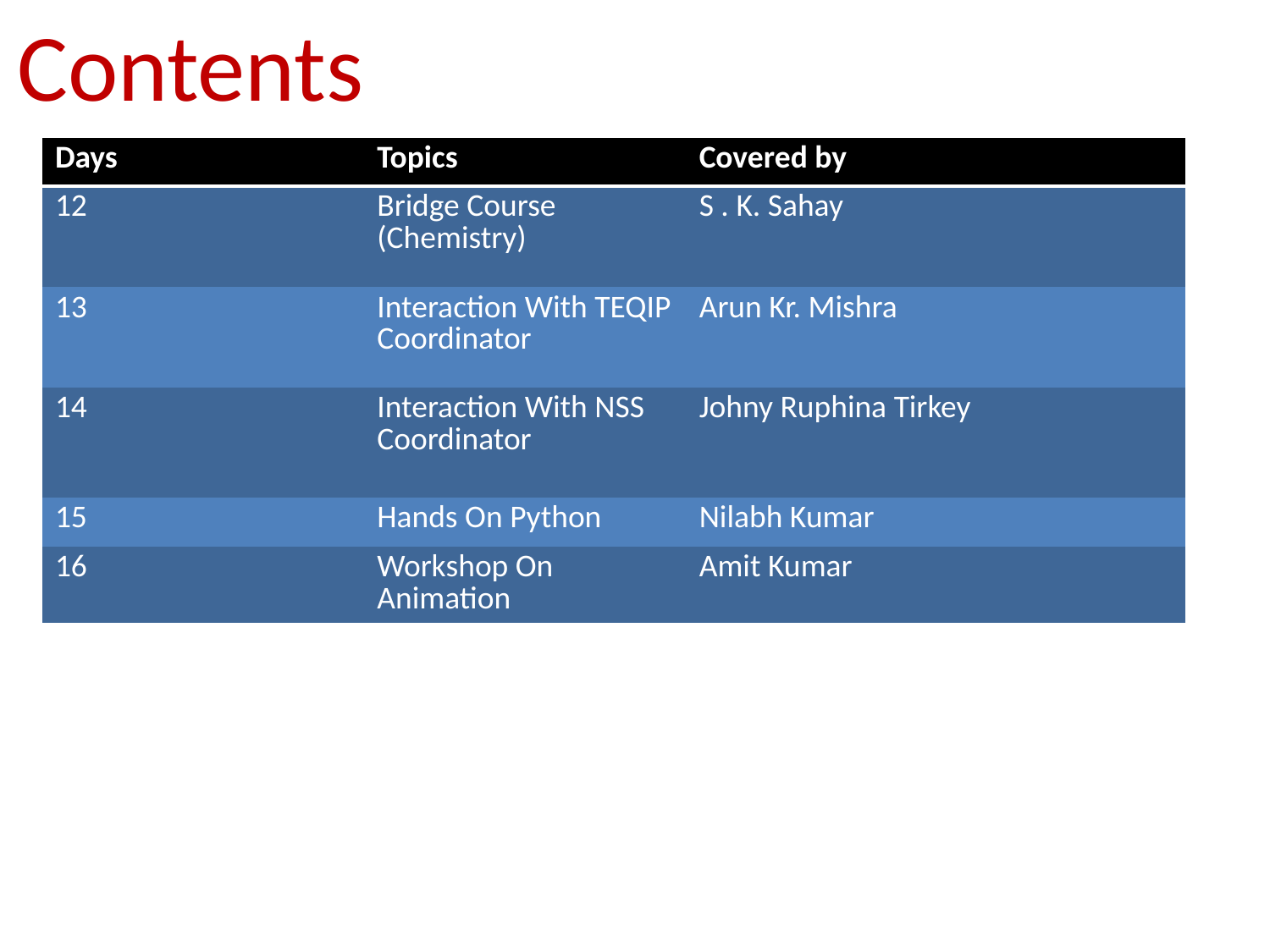

Contents
| Days | Topics | Covered by |
| --- | --- | --- |
| 12 | Bridge Course (Chemistry) | S . K. Sahay |
| 13 | Interaction With TEQIP Coordinator | Arun Kr. Mishra |
| 14 | Interaction With NSS Coordinator | Johny Ruphina Tirkey |
| 15 | Hands On Python | Nilabh Kumar |
| 16 | Workshop On Animation | Amit Kumar |